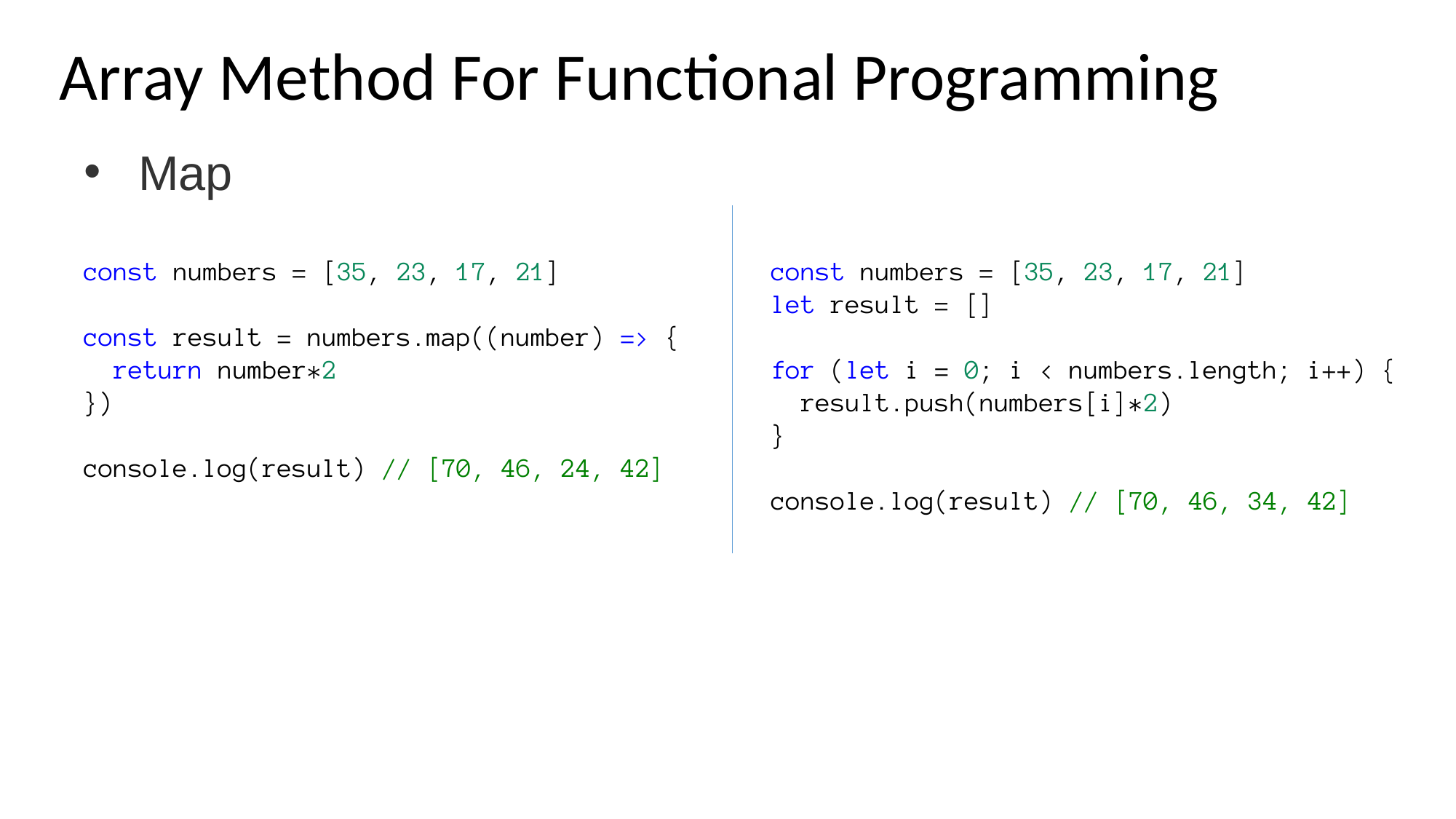

# Array Method For Functional Programming
Map
const numbers = [35, 23, 17, 21]

const result = numbers.map((number) => {
  return number*2
})

console.log(result) // [70, 46, 24, 42]
const numbers = [35, 23, 17, 21]
let result = []

for (let i = 0; i < numbers.length; i++) {
  result.push(numbers[i]*2)
}

console.log(result) // [70, 46, 34, 42]